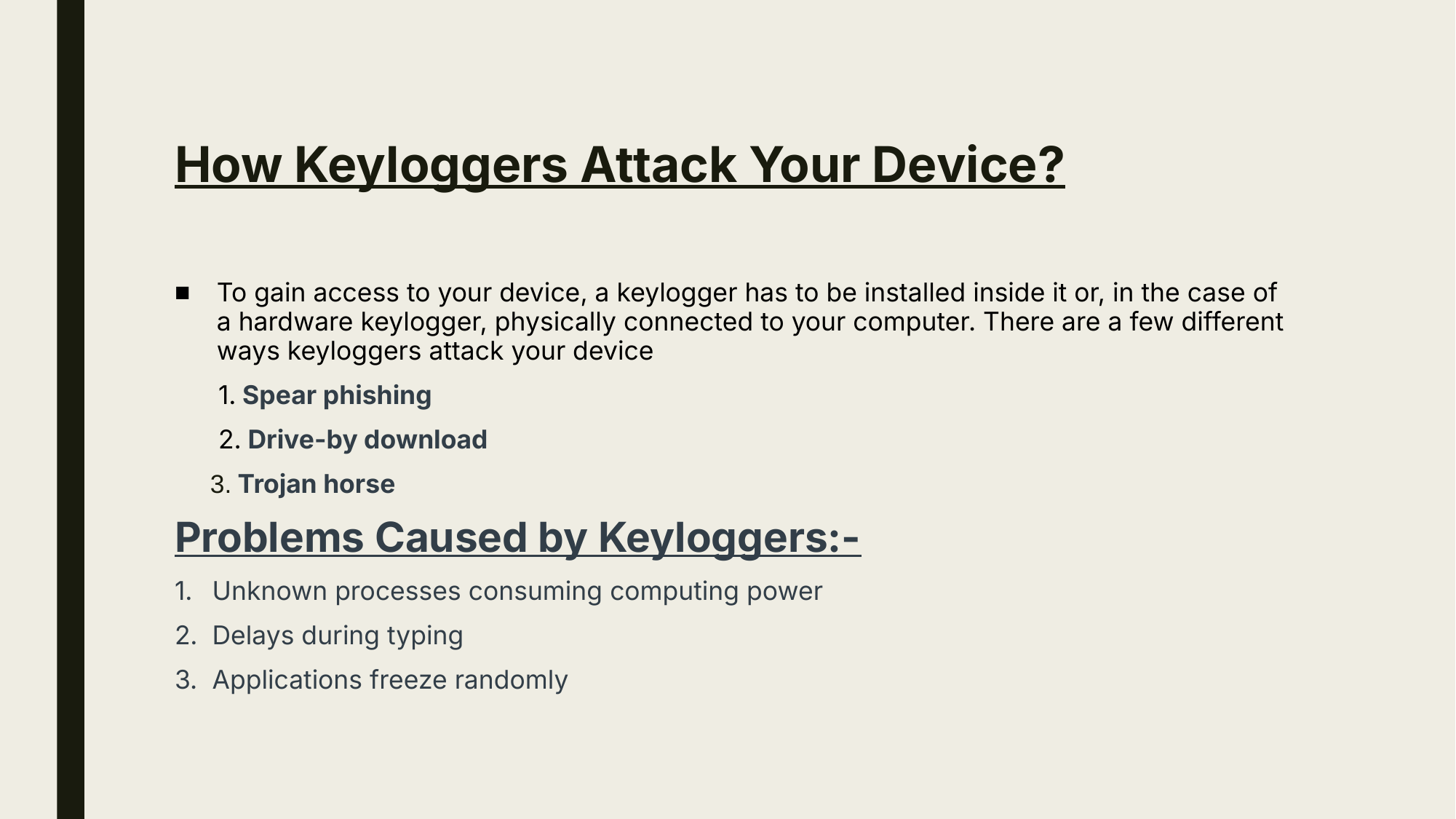

# How Keyloggers Attack Your Device?
To gain access to your device, a keylogger has to be installed inside it or, in the case of a hardware keylogger, physically connected to your computer. There are a few different ways keyloggers attack your device
      1. Spear phishing
      2. Drive-by download
     3. Trojan horse
Problems Caused by Keyloggers:-
Unknown processes consuming computing power
Delays during typing
Applications freeze randomly